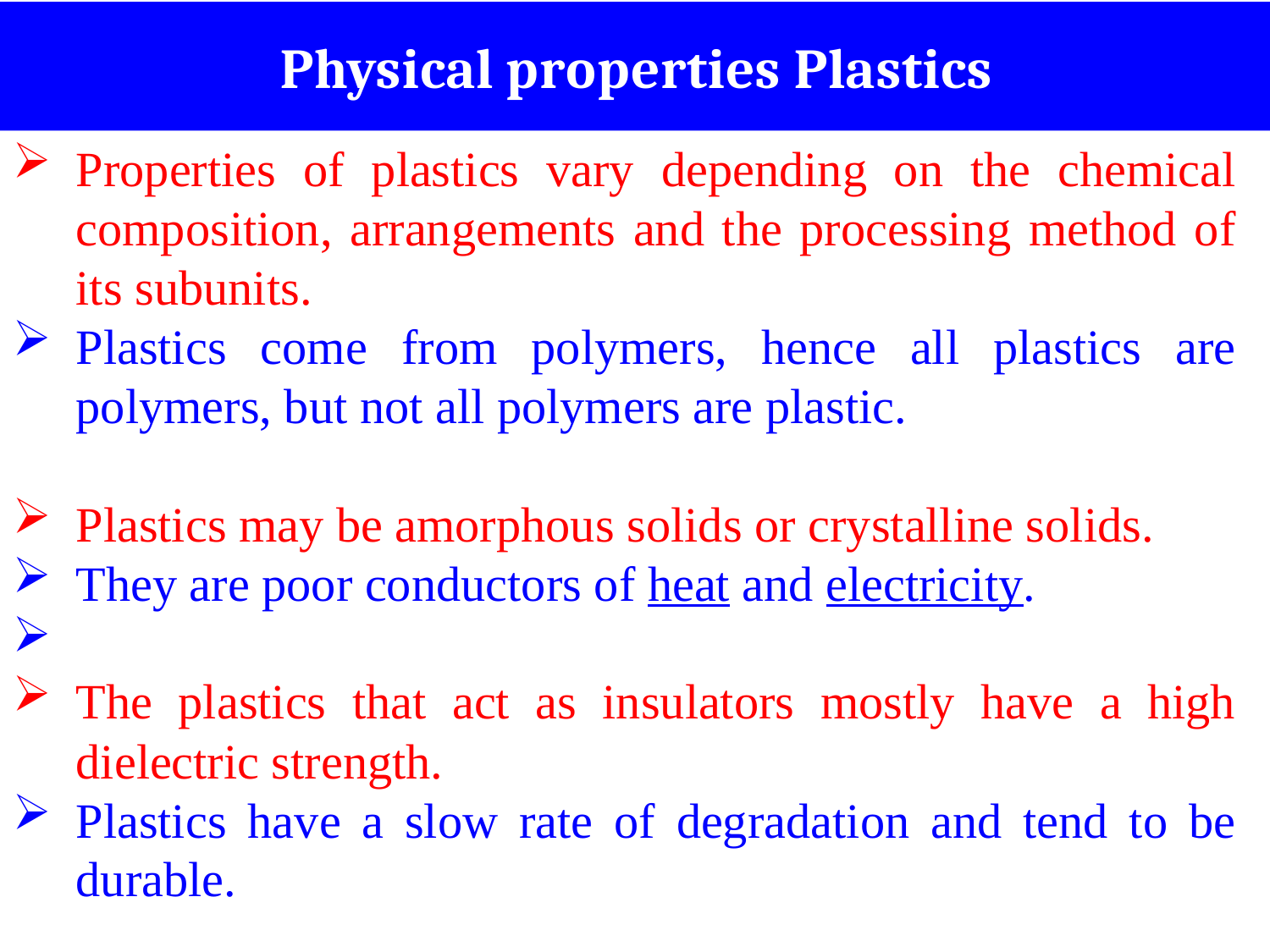

Physical properties Plastics
Properties of plastics vary depending on the chemical composition, arrangements and the processing method of its subunits.
Plastics come from polymers, hence all plastics are polymers, but not all polymers are plastic.

Plastics may be amorphous solids or crystalline solids.
They are poor conductors of heat and electricity.

The plastics that act as insulators mostly have a high dielectric strength.
Plastics have a slow rate of degradation and tend to be durable.